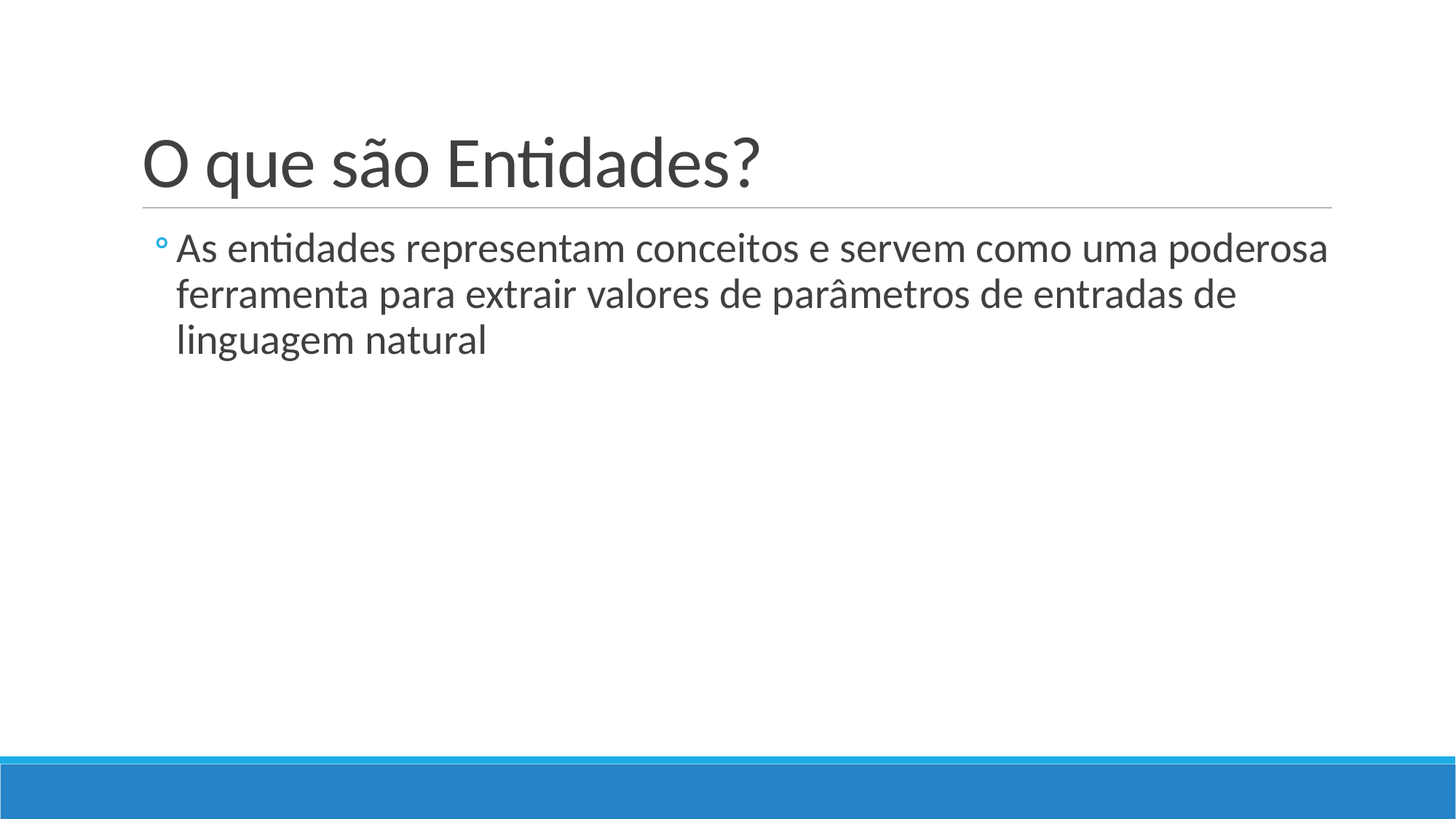

# O que são Entidades?
As entidades representam conceitos e servem como uma poderosa ferramenta para extrair valores de parâmetros de entradas de linguagem natural